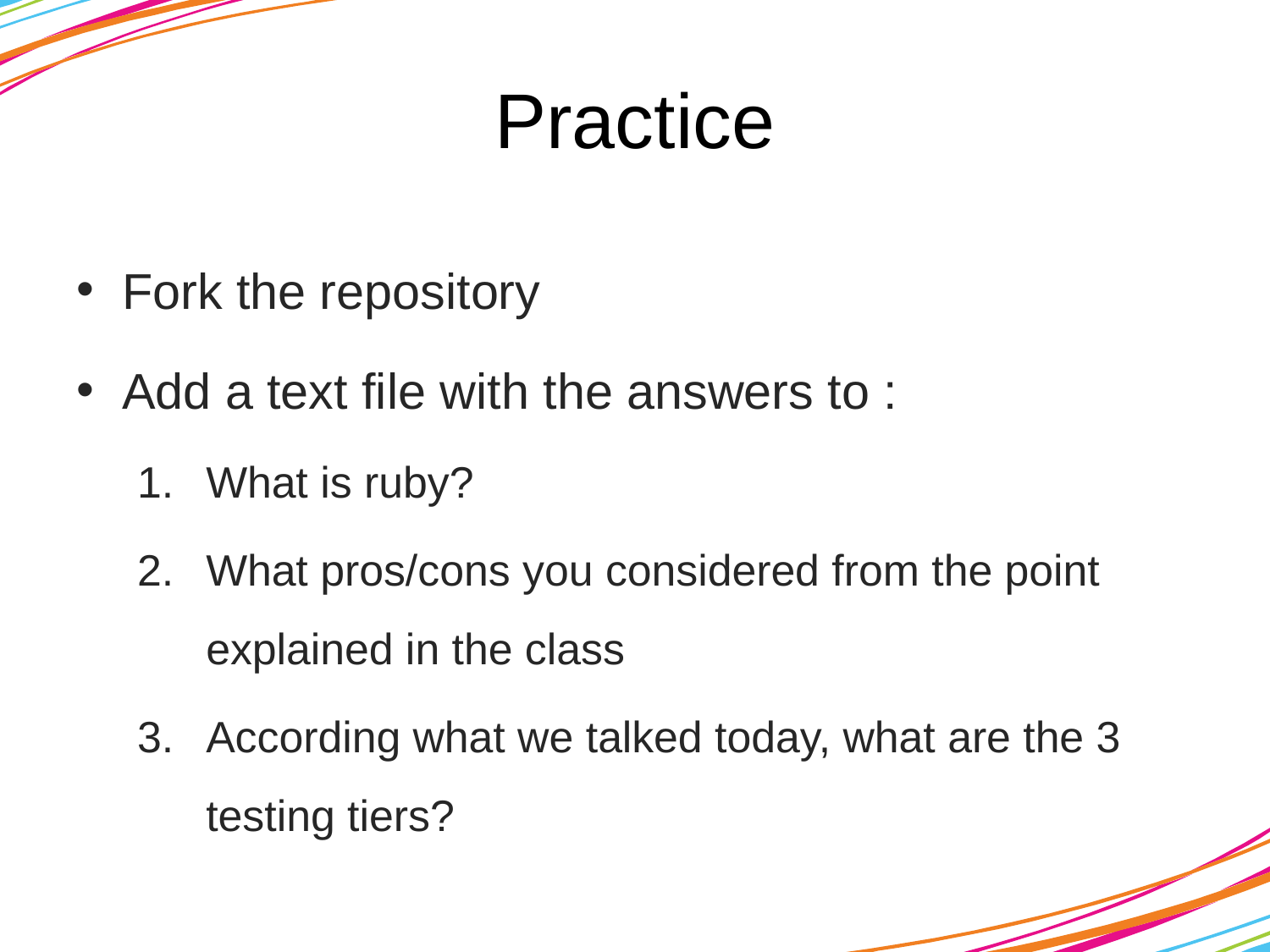

# Practice
Fork the repository
Add a text file with the answers to :
What is ruby?
What pros/cons you considered from the point explained in the class
According what we talked today, what are the 3 testing tiers?